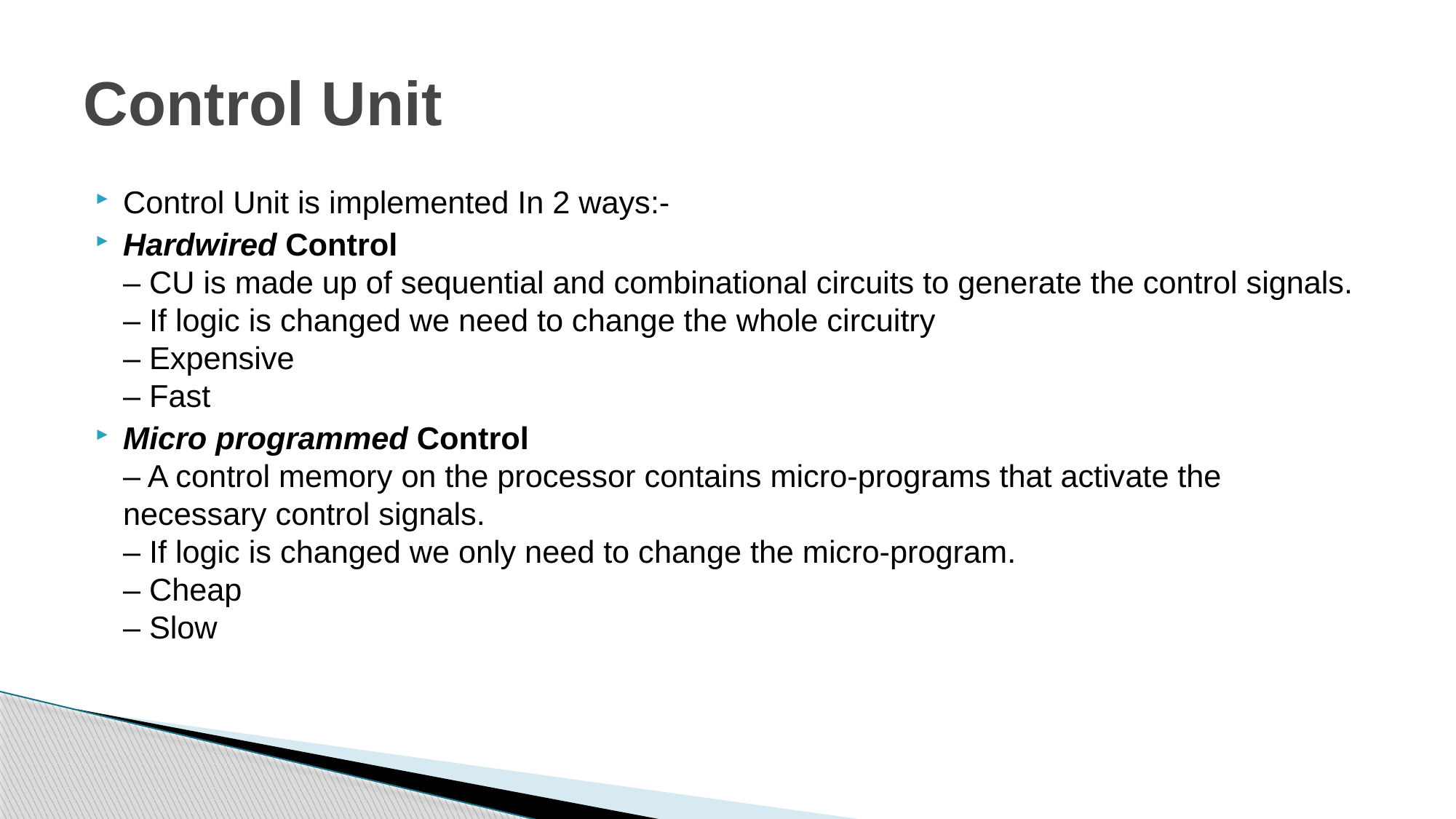

# Control Unit
Control Unit is implemented In 2 ways:-
Hardwired Control
– CU is made up of sequential and combinational circuits to generate the control signals.
– If logic is changed we need to change the whole circuitry
– Expensive
– Fast
Micro programmed Control
– A control memory on the processor contains micro-programs that activate the necessary control signals.
– If logic is changed we only need to change the micro-program.
– Cheap
– Slow